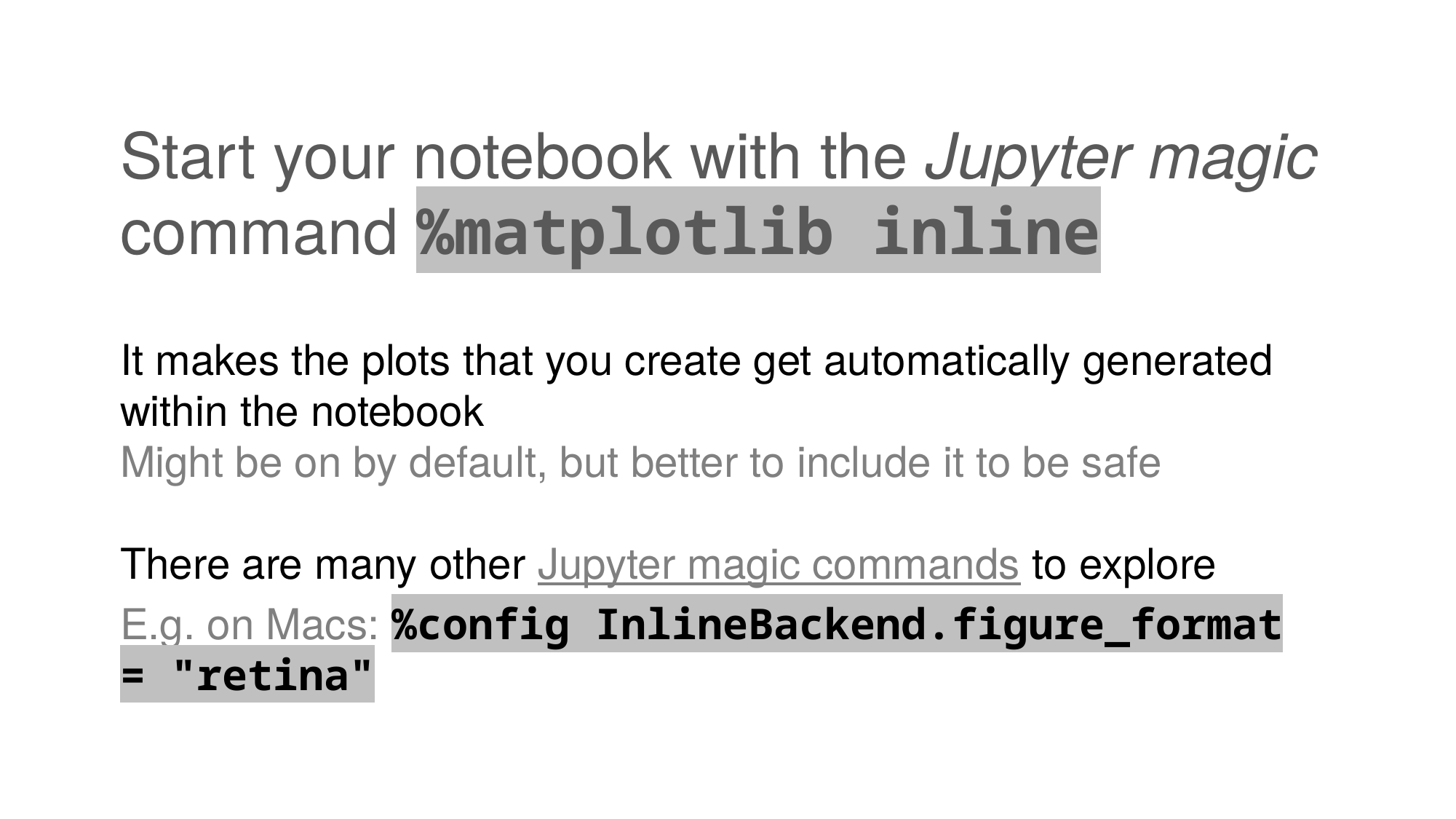

# Start your notebook with the Jupyter magic command %matplotlib inline
It makes the plots that you create get automatically generated within the notebook
Might be on by default, but better to include it to be safe

There are many other Jupyter magic commands to explore
E.g. on Macs: %config InlineBackend.figure_format = "retina"